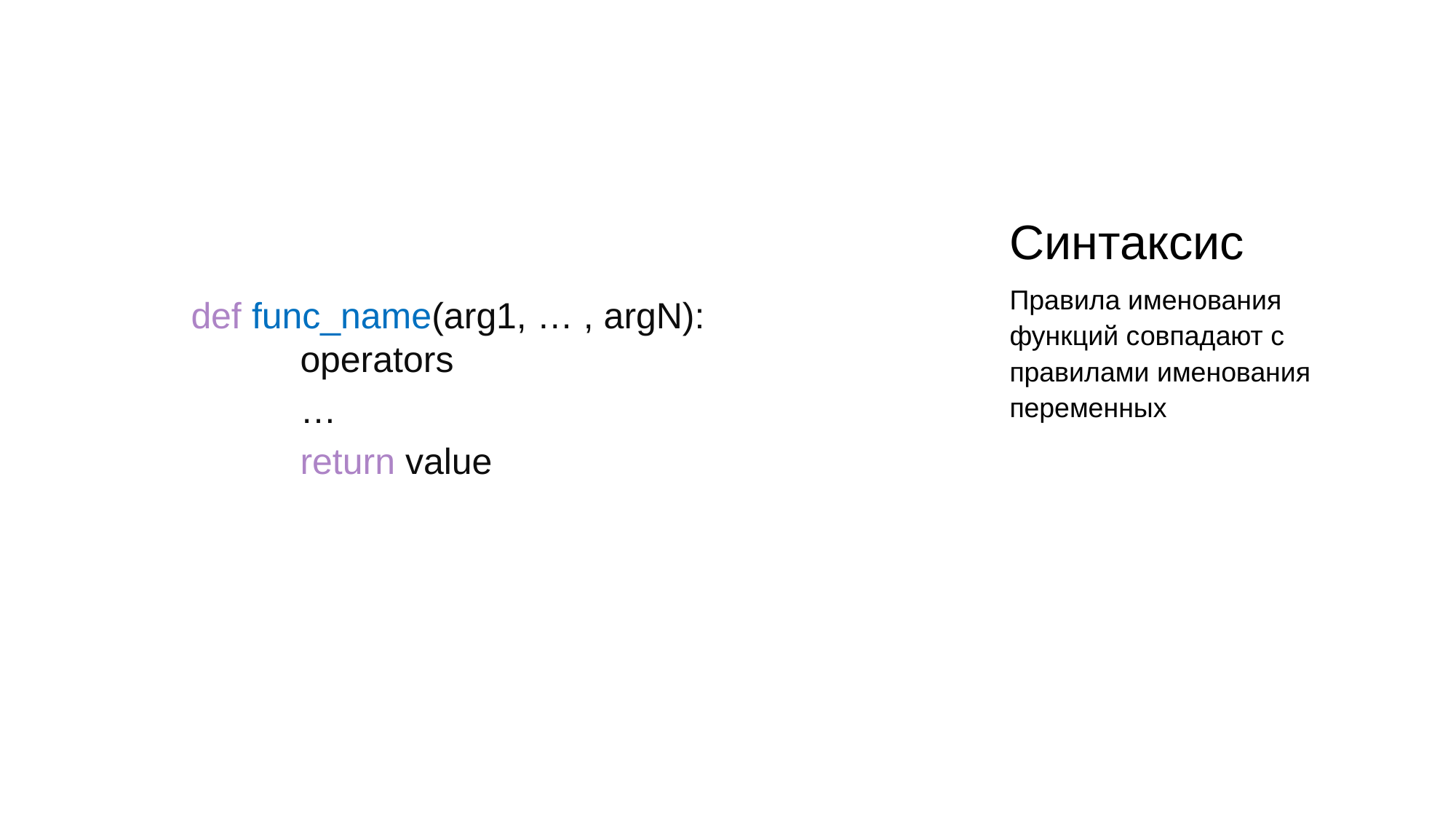

# Синтаксис

	def func_name(arg1, … , argN):
		operators
		…
		return value

Правила именования функций совпадают с правилами именования переменных